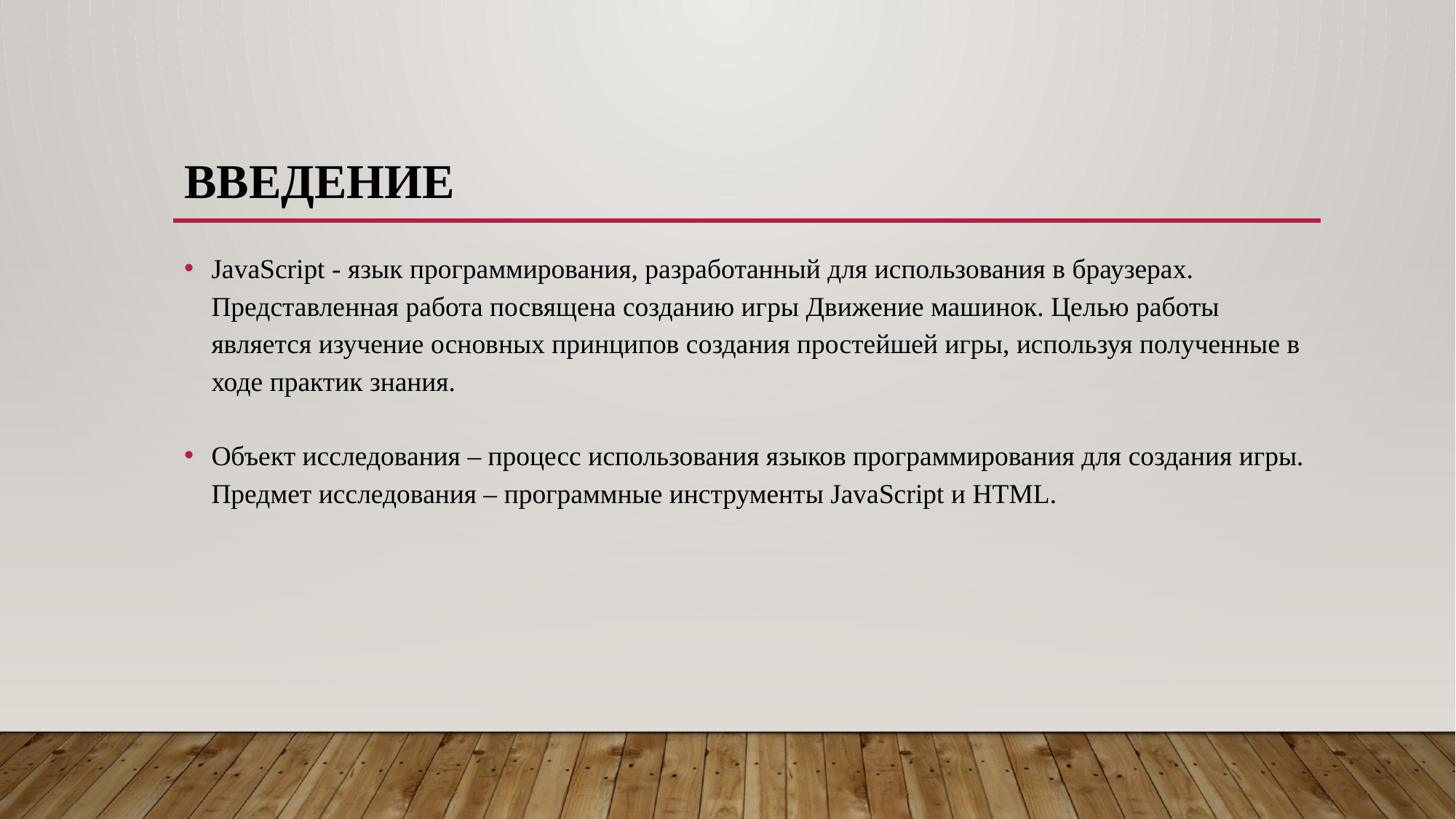

# Введение
JavaScript - язык программирования, разработанный для использования в браузерах. Представленная работа посвящена созданию игры Движение машинок. Целью работы является изучение основных принципов создания простейшей игры, используя полученные в ходе практик знания.
Объект исследования – процесс использования языков программирования для создания игры. Предмет исследования – программные инструменты JavaScript и HTML.